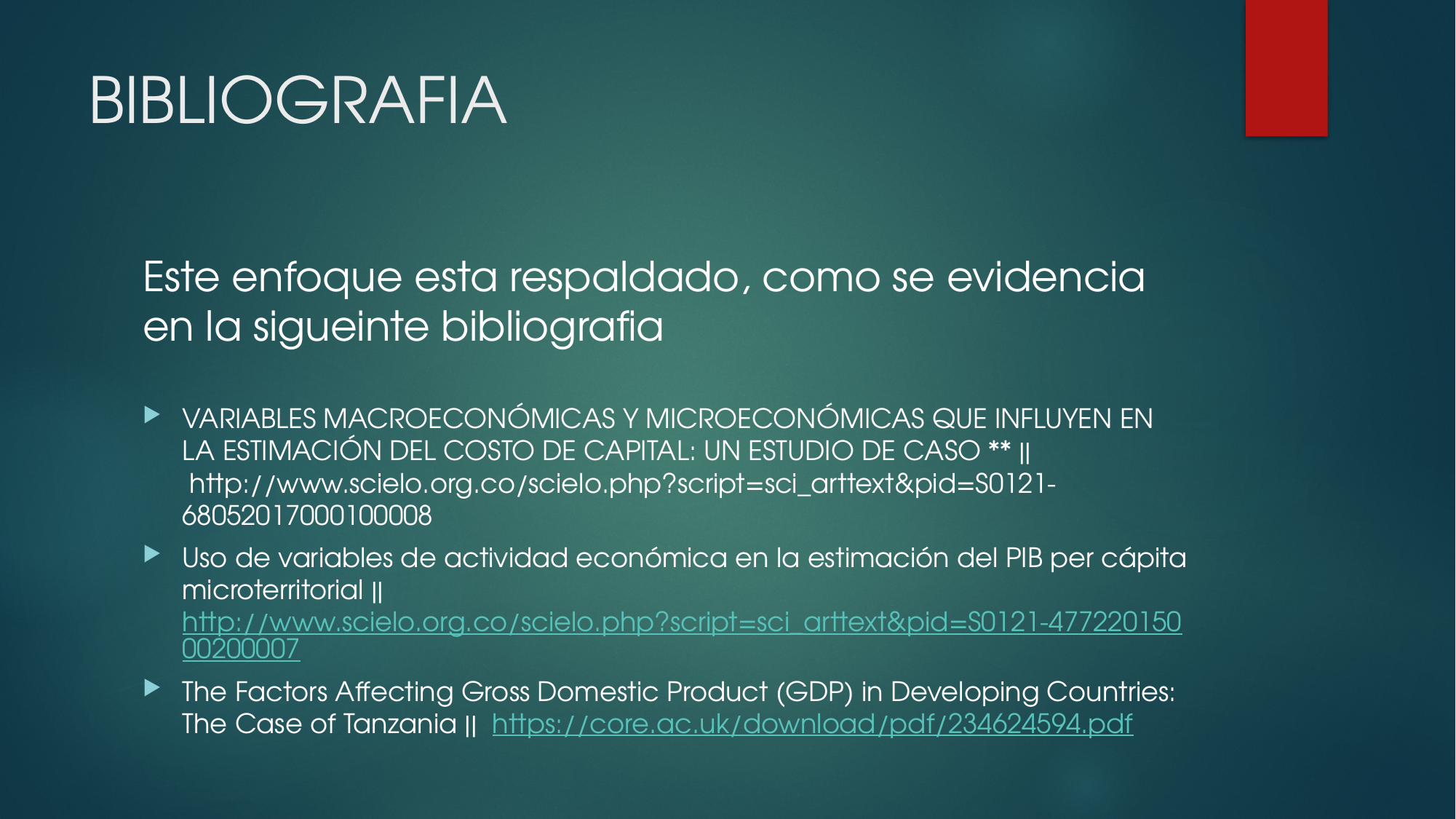

# BIBLIOGRAFIA
Este enfoque esta respaldado, como se evidencia en la sigueinte bibliografia
VARIABLES MACROECONÓMICAS Y MICROECONÓMICAS QUE INFLUYEN EN LA ESTIMACIÓN DEL COSTO DE CAPITAL: UN ESTUDIO DE CASO ** ||  http://www.scielo.org.co/scielo.php?script=sci_arttext&pid=S0121-68052017000100008
Uso de variables de actividad económica en la estimación del PIB per cápita microterritorial ||  http://www.scielo.org.co/scielo.php?script=sci_arttext&pid=S0121-47722015000200007
The Factors Affecting Gross Domestic Product (GDP) in Developing Countries: The Case of Tanzania ||  https://core.ac.uk/download/pdf/234624594.pdf